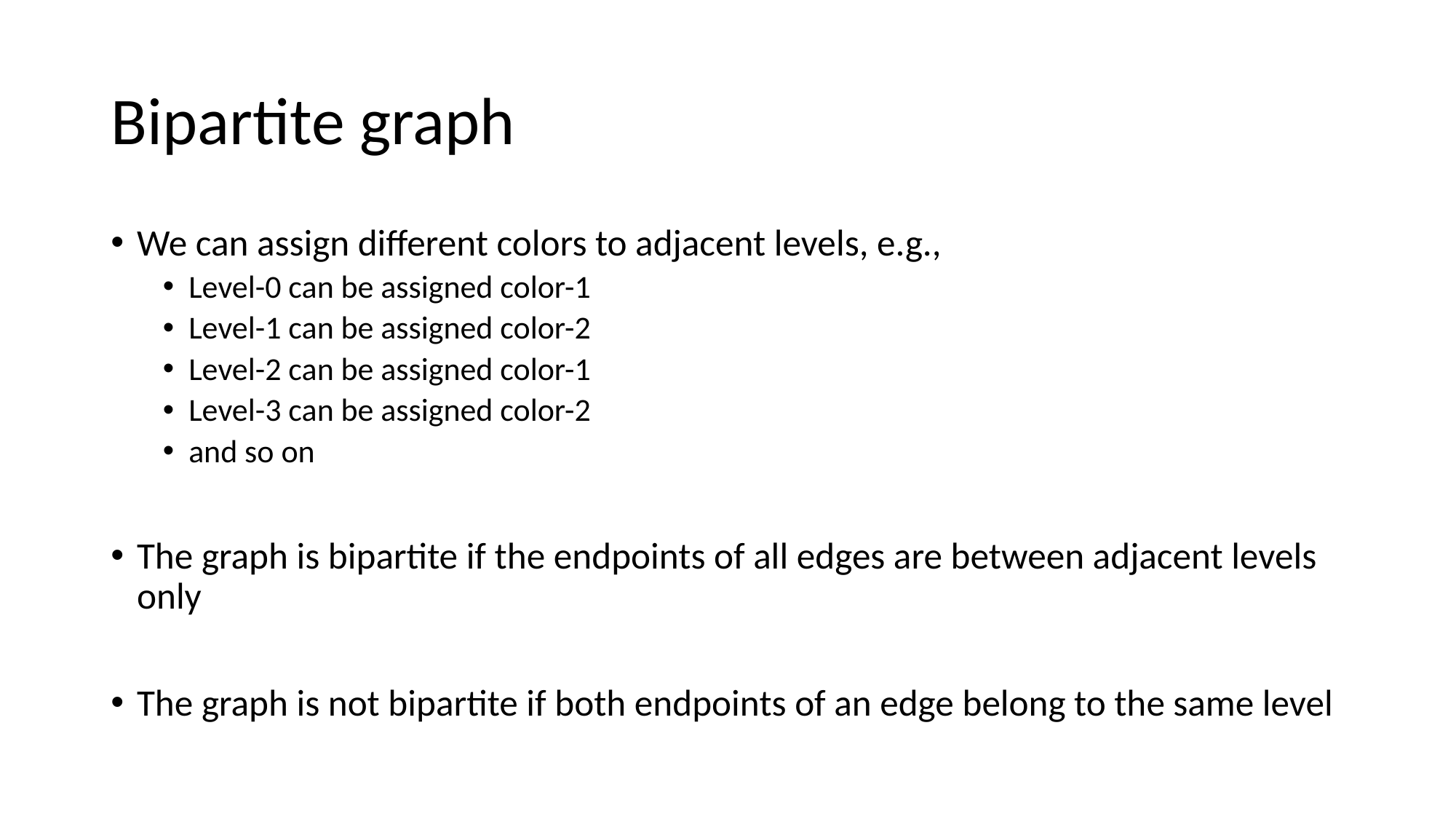

# Bipartite graph
We can assign different colors to adjacent levels, e.g.,
Level-0 can be assigned color-1
Level-1 can be assigned color-2
Level-2 can be assigned color-1
Level-3 can be assigned color-2
and so on

The graph is bipartite if the endpoints of all edges are between adjacent levels only

The graph is not bipartite if both endpoints of an edge belong to the same level